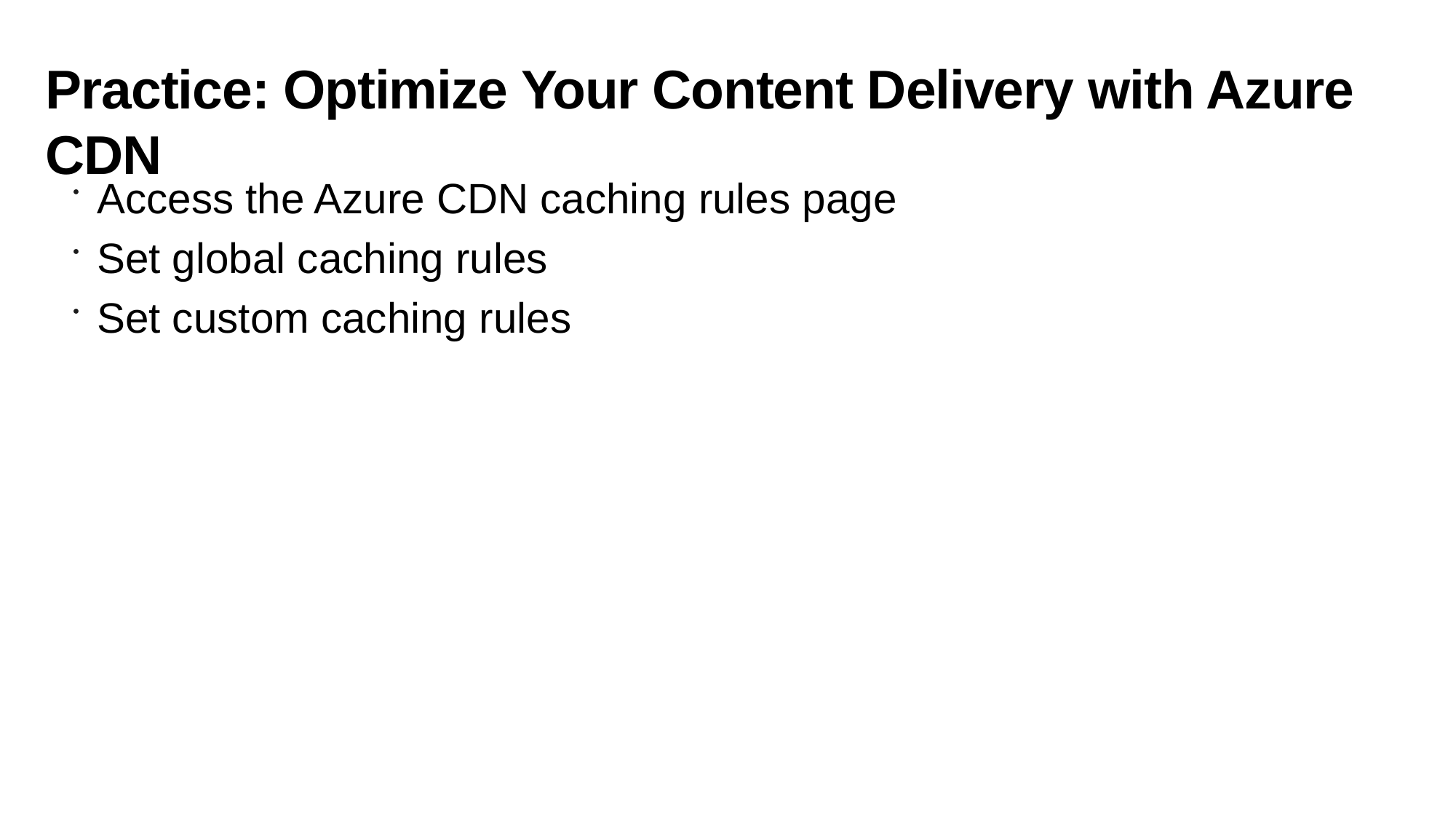

# Practice: Optimize Your Content Delivery with Azure CDN
Access the Azure CDN caching rules page
Set global caching rules
Set custom caching rules